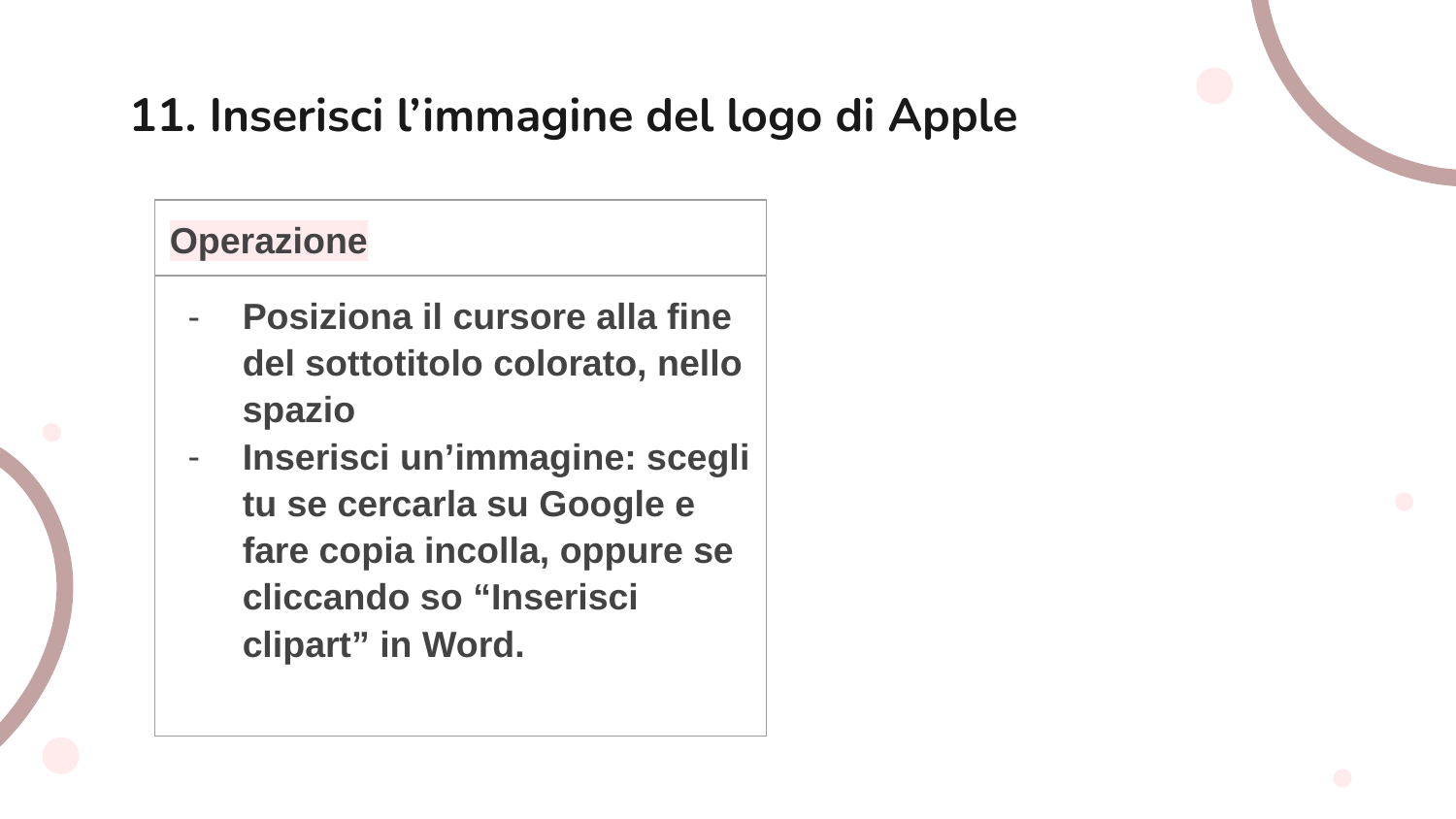

# 11. Inserisci l’immagine del logo di Apple
| Operazione |  |
| --- | --- |
| Posiziona il cursore alla fine del sottotitolo colorato, nello spazio Inserisci un’immagine: scegli tu se cercarla su Google e fare copia incolla, oppure se cliccando so “Inserisci clipart” in Word. |  |